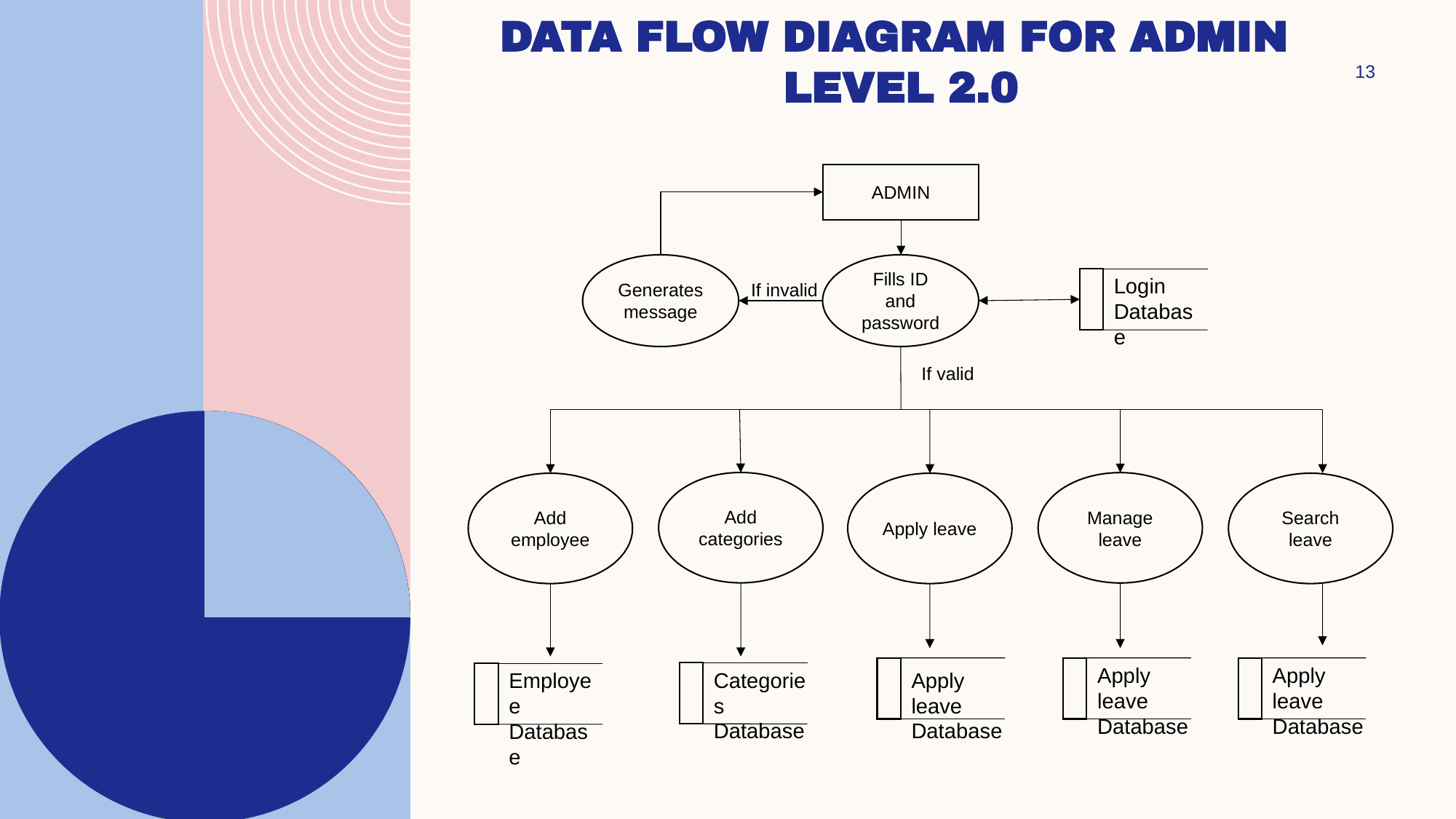

# Data flow diagram for admin  level 2.0
13
ADMIN
Generates message
Fills ID and password
Login
Database

If invalid
If valid
Add categories
Manage leave
Add employee
Apply leave
Search leave
Apply leave
Database
Apply leave
Database

Categories
Database
Apply leave
Database
Employee
Database